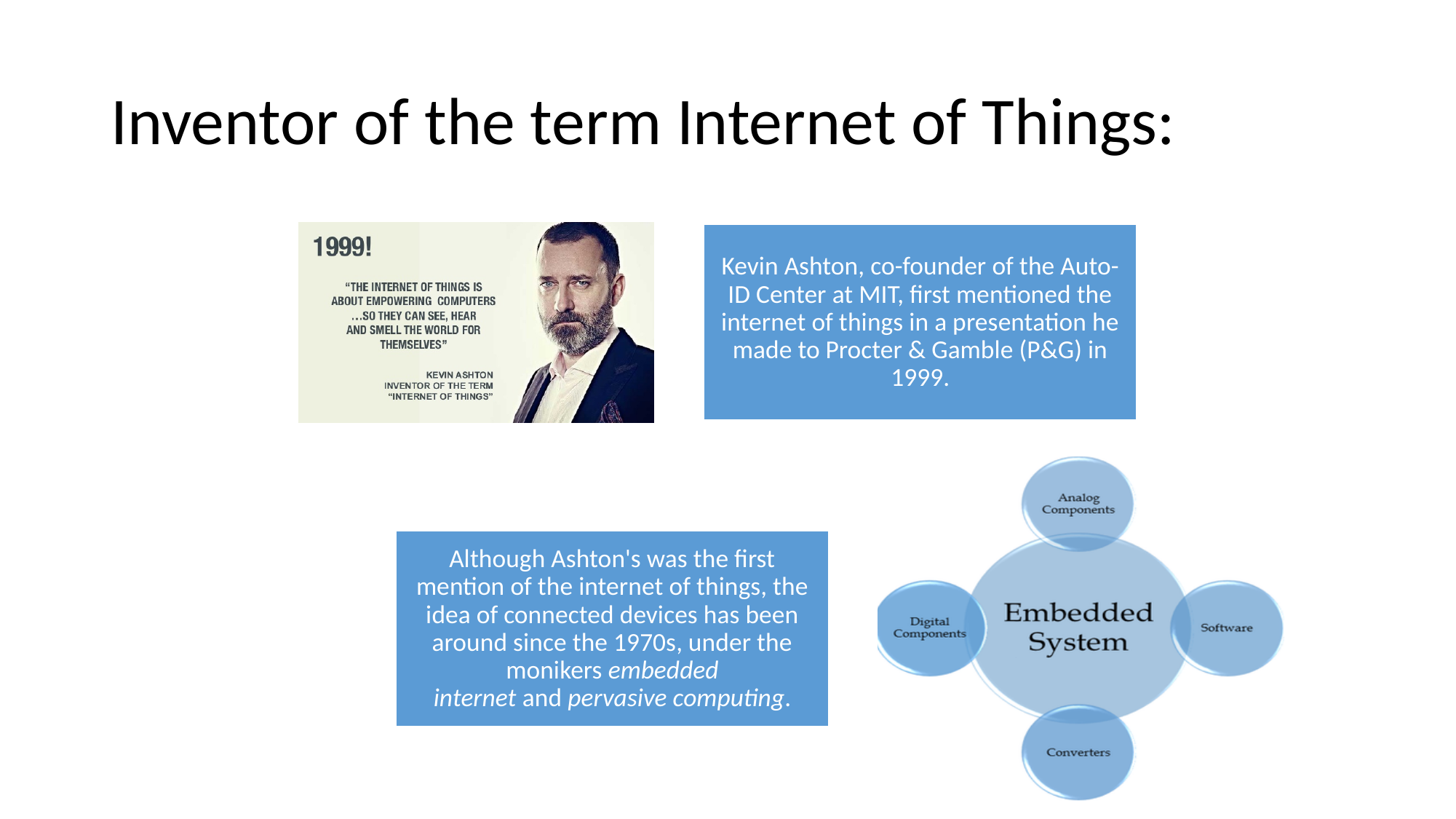

# Inventor of the term Internet of Things:
Kevin Ashton, co-founder of the Auto-ID Center at MIT, first mentioned the internet of things in a presentation he made to Procter & Gamble (P&G) in 1999.
Although Ashton's was the first mention of the internet of things, the idea of connected devices has been around since the 1970s, under the monikers embedded internet and pervasive computing.